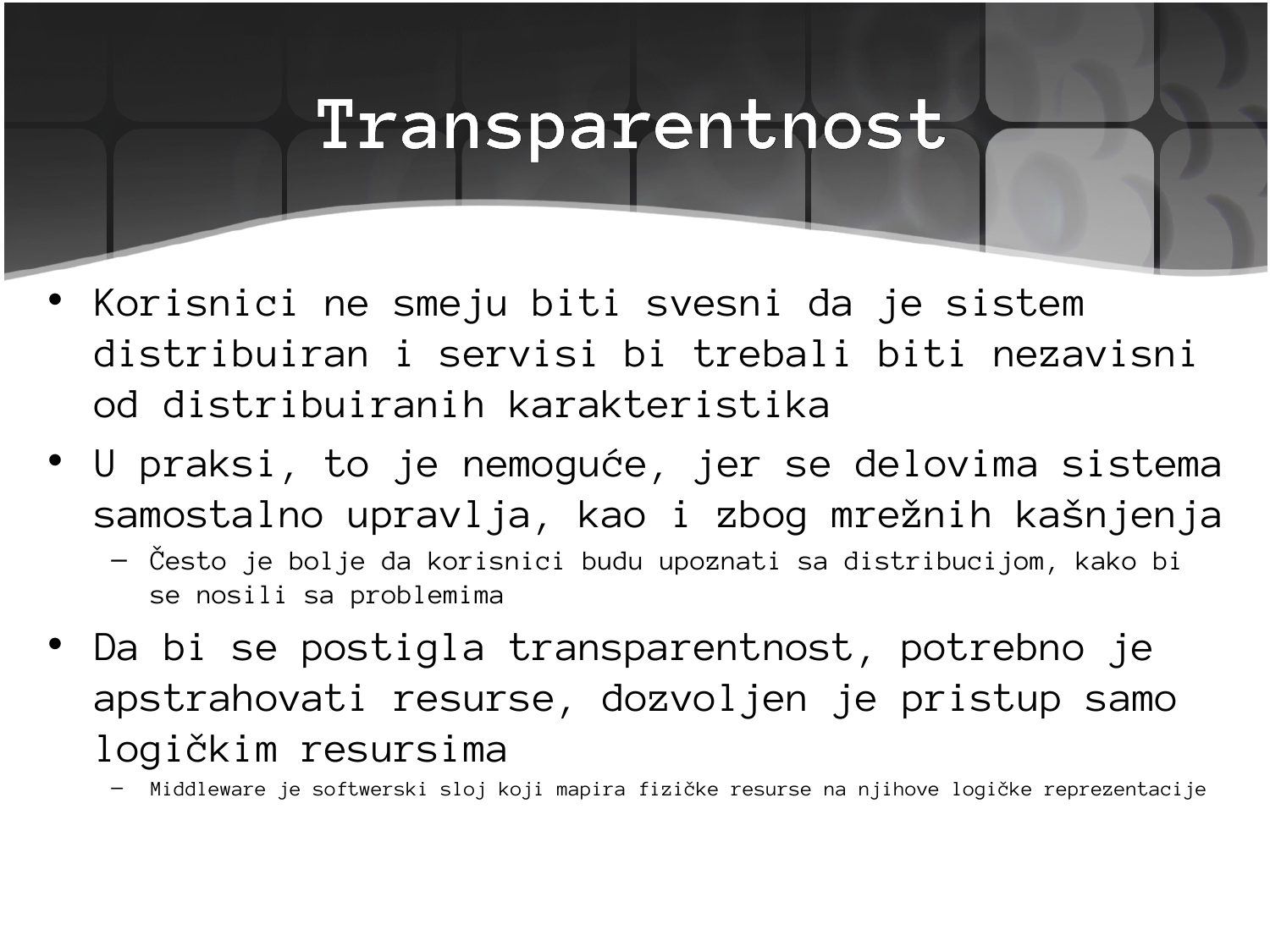

# Transparentnost
Korisnici ne smeju biti svesni da je sistem distribuiran i servisi bi trebali biti nezavisni od distribuiranih karakteristika
U praksi, to je nemoguće, jer se delovima sistema samostalno upravlja, kao i zbog mrežnih kašnjenja
Često je bolje da korisnici budu upoznati sa distribucijom, kako bi se nosili sa problemima
Da bi se postigla transparentnost, potrebno je apstrahovati resurse, dozvoljen je pristup samo logičkim resursima
Middleware je softwerski sloj koji mapira fizičke resurse na njihove logičke reprezentacije